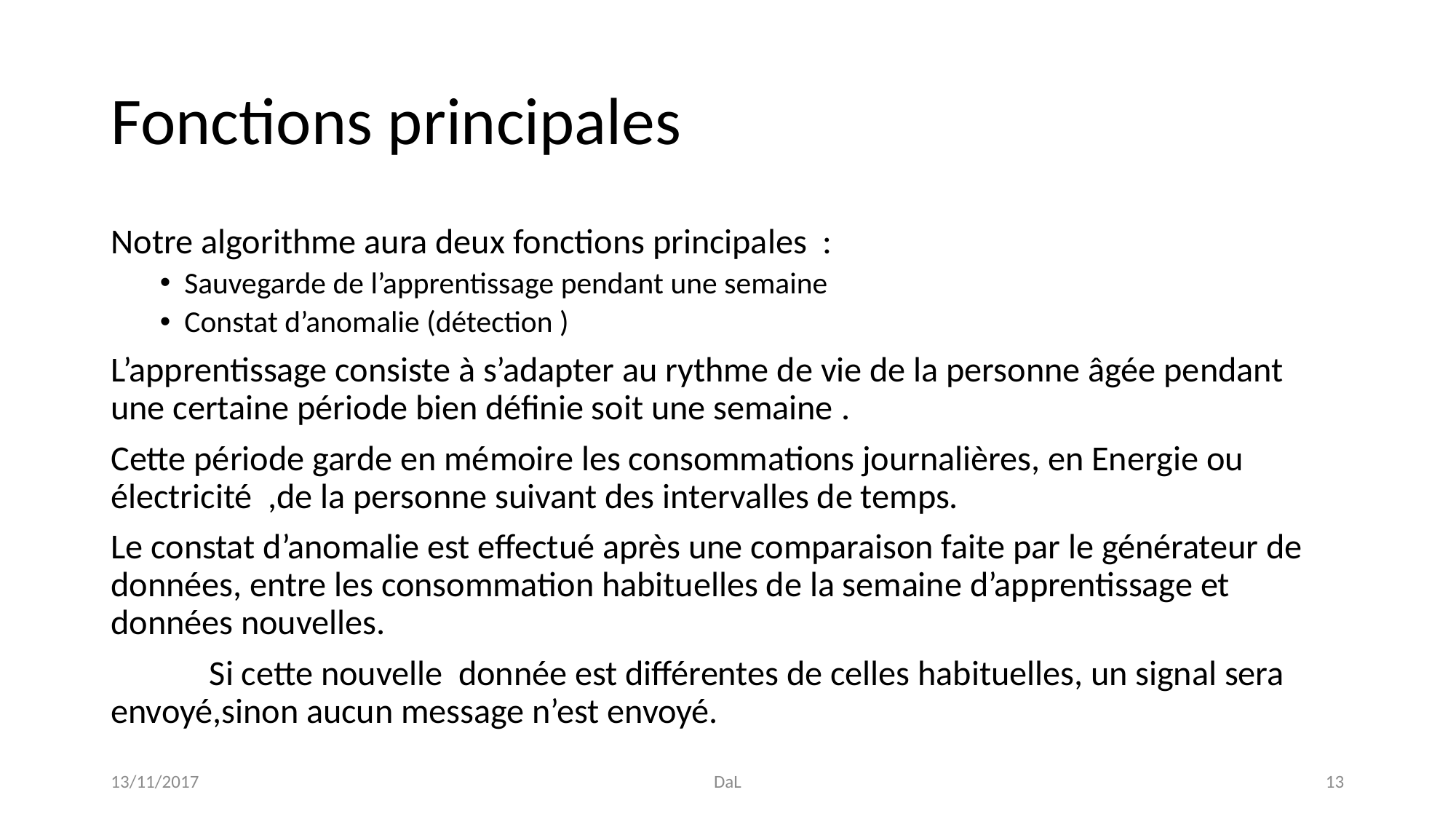

# Fonctions principales
Notre algorithme aura deux fonctions principales  :
Sauvegarde de l’apprentissage pendant une semaine
Constat d’anomalie (détection )
L’apprentissage consiste à s’adapter au rythme de vie de la personne âgée pendant une certaine période bien définie soit une semaine .
Cette période garde en mémoire les consommations journalières, en Energie ou électricité  ,de la personne suivant des intervalles de temps.
Le constat d’anomalie est effectué après une comparaison faite par le générateur de données, entre les consommation habituelles de la semaine d’apprentissage et données nouvelles.
	 Si cette nouvelle  donnée est différentes de celles habituelles, un signal sera envoyé,sinon aucun message n’est envoyé.

13/11/2017
DaL
13